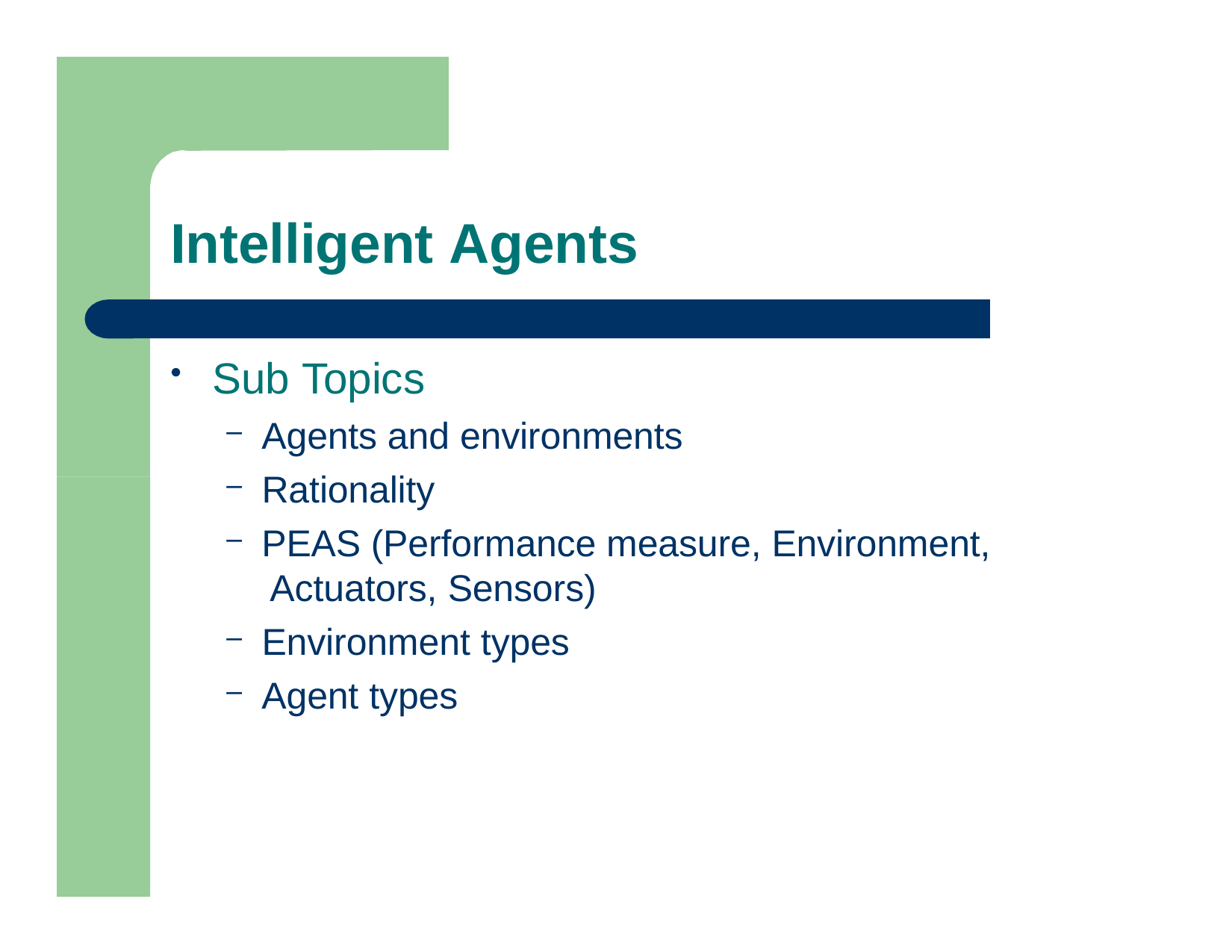

# Intelligent Agents
Sub Topics
Agents and environments
Rationality
PEAS (Performance measure, Environment,  Actuators, Sensors)
Environment types
Agent types